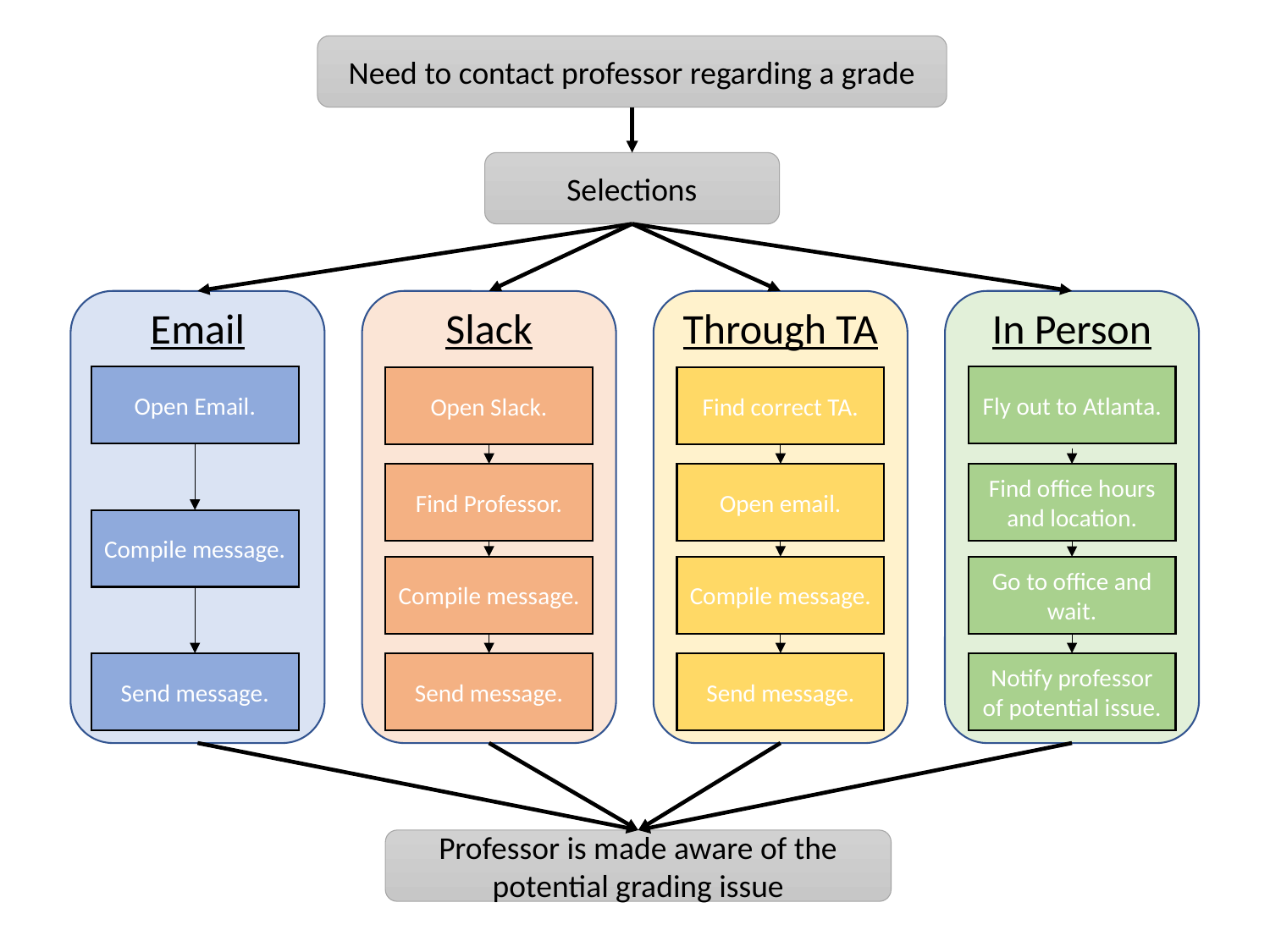

Need to contact professor regarding a grade
Selections
Email

Slack

Through TA

In Person

Open Email.
Fly out to Atlanta.
Open Slack.
Find correct TA.
Find Professor.
Open email.
Find office hours and location.
Compile message.
Compile message.
Compile message.
Go to office and wait.
Send message.
Send message.
Send message.
Notify professor of potential issue.
Professor is made aware of the potential grading issue